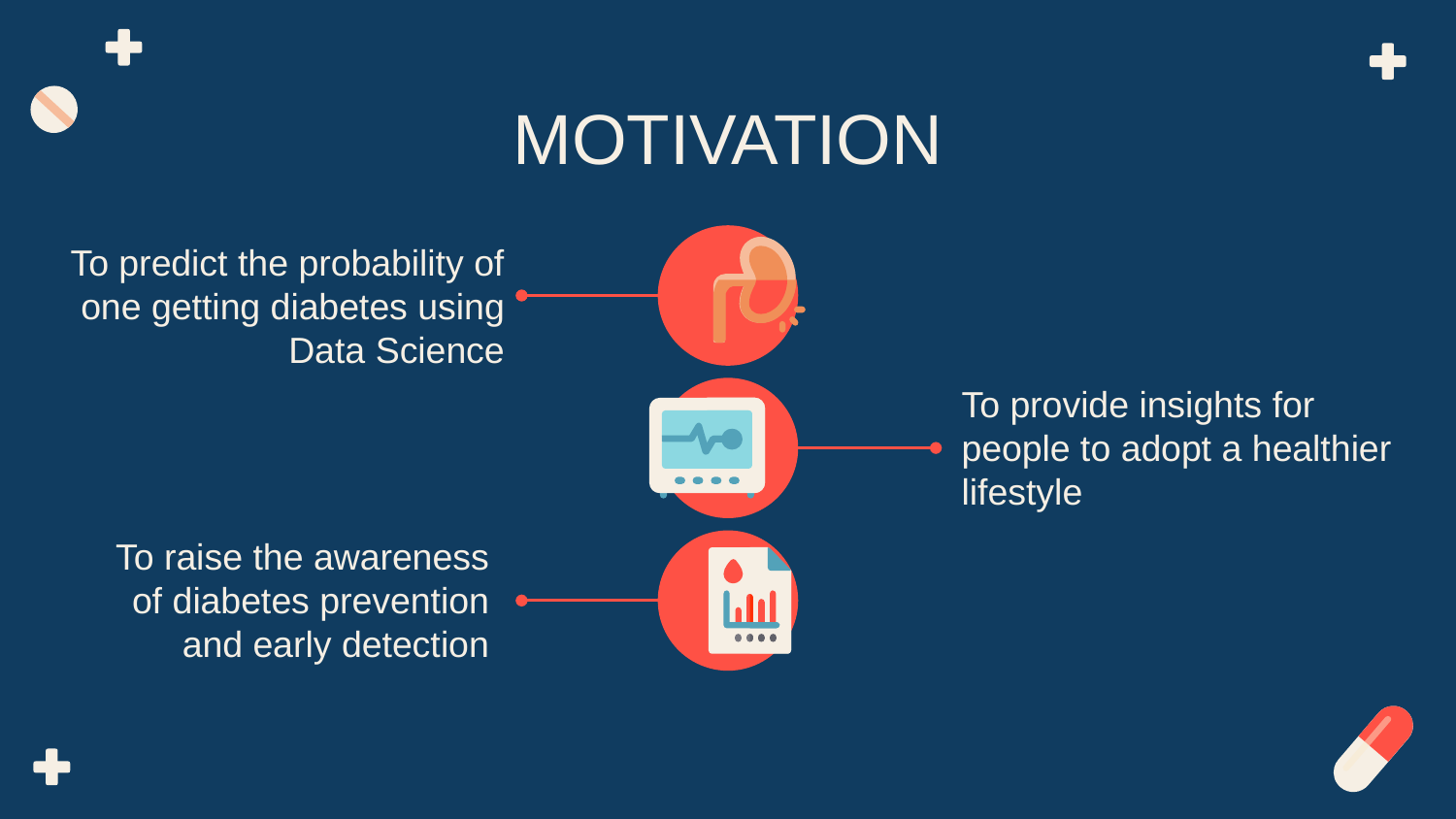

# MOTIVATION

To predict the probability of one getting diabetes using Data Science
To provide insights for people to adopt a healthier lifestyle

To raise the awareness of diabetes prevention and early detection